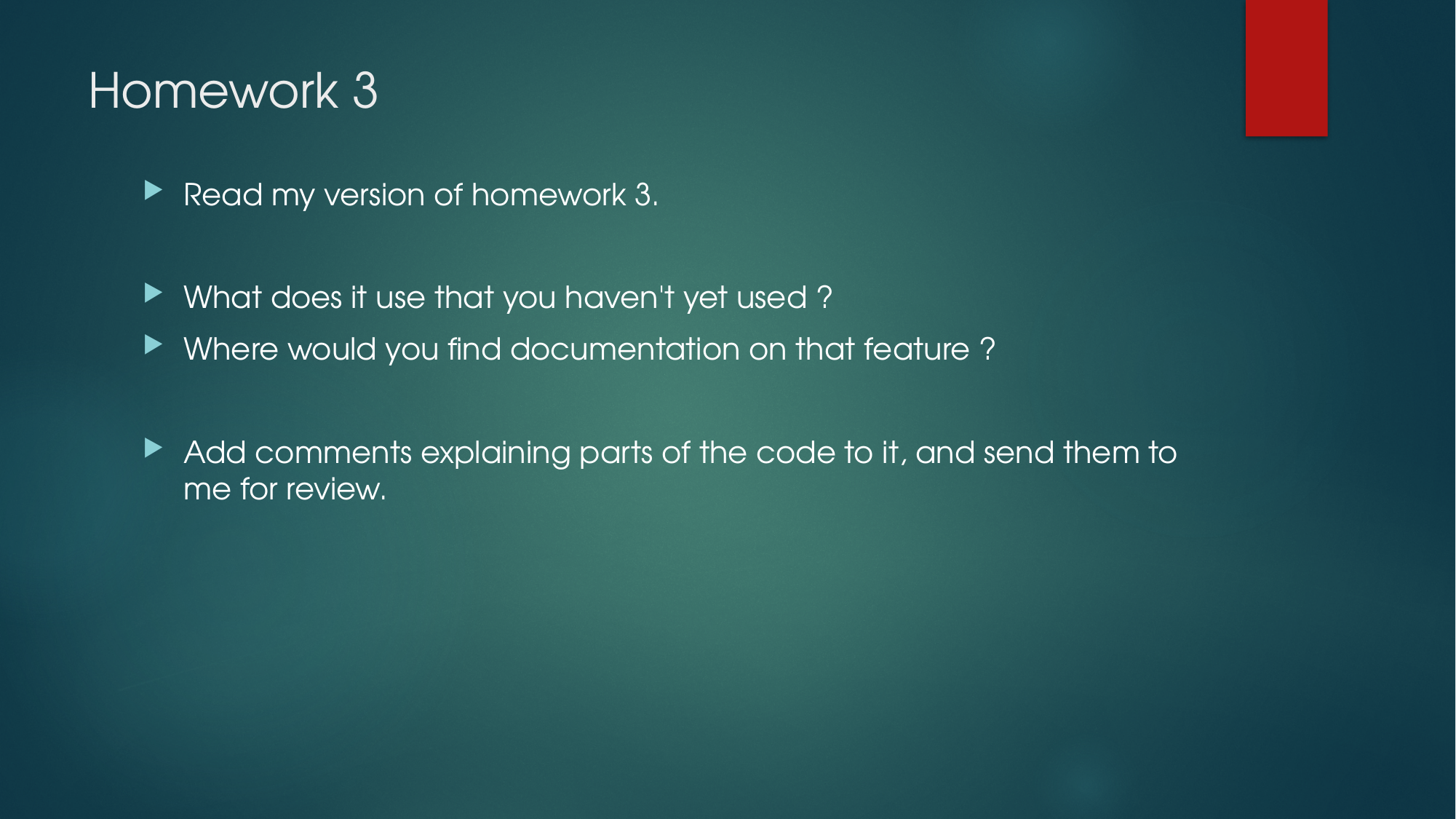

# Homework 3
Read my version of homework 3.

What does it use that you haven't yet used ?
Where would you find documentation on that feature ?

Add comments explaining parts of the code to it, and send them to me for review.